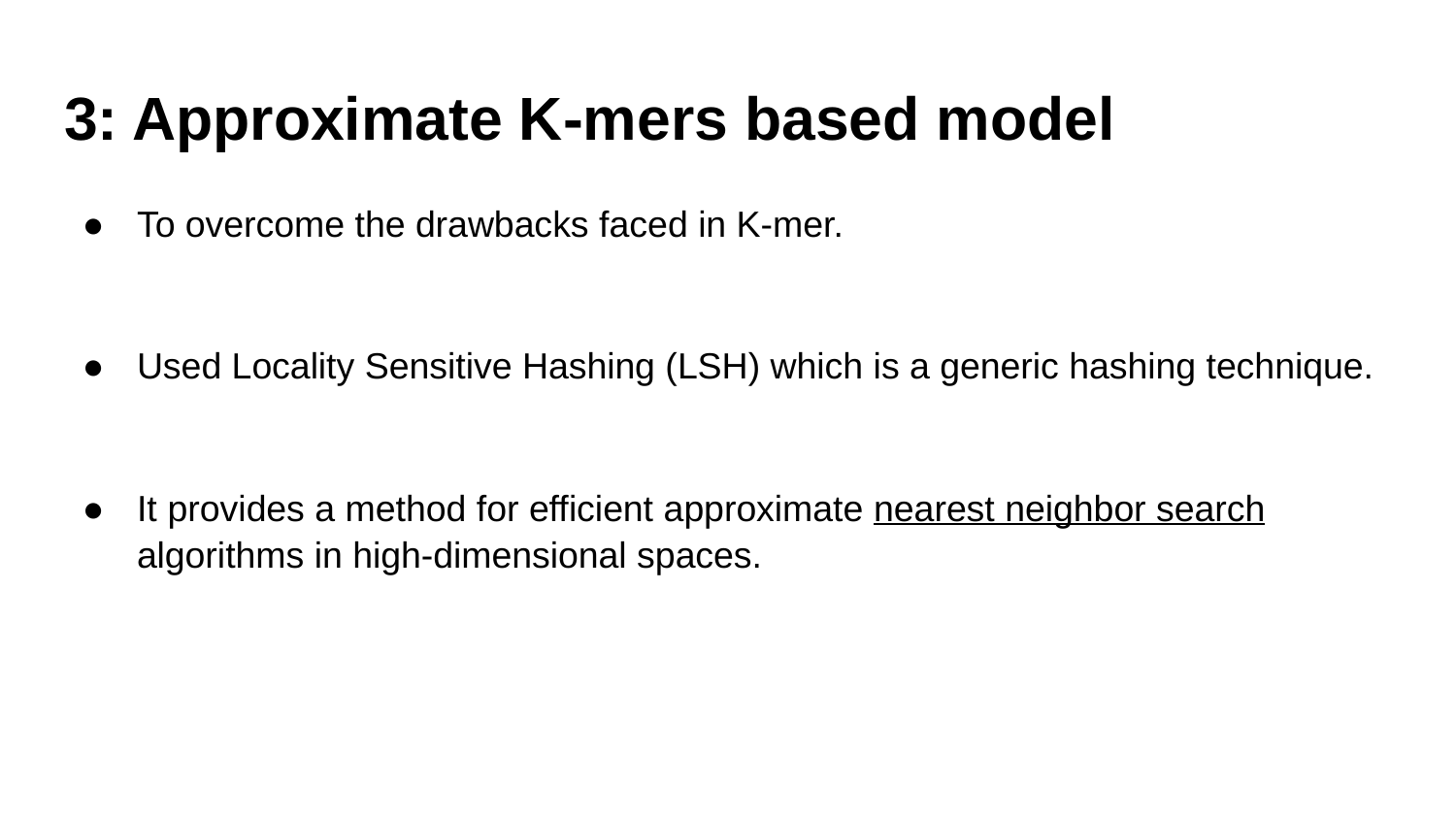

# 3: Approximate K-mers based model
To overcome the drawbacks faced in K-mer.

Used Locality Sensitive Hashing (LSH) which is a generic hashing technique.

It provides a method for efficient approximate nearest neighbor search algorithms in high-dimensional spaces.